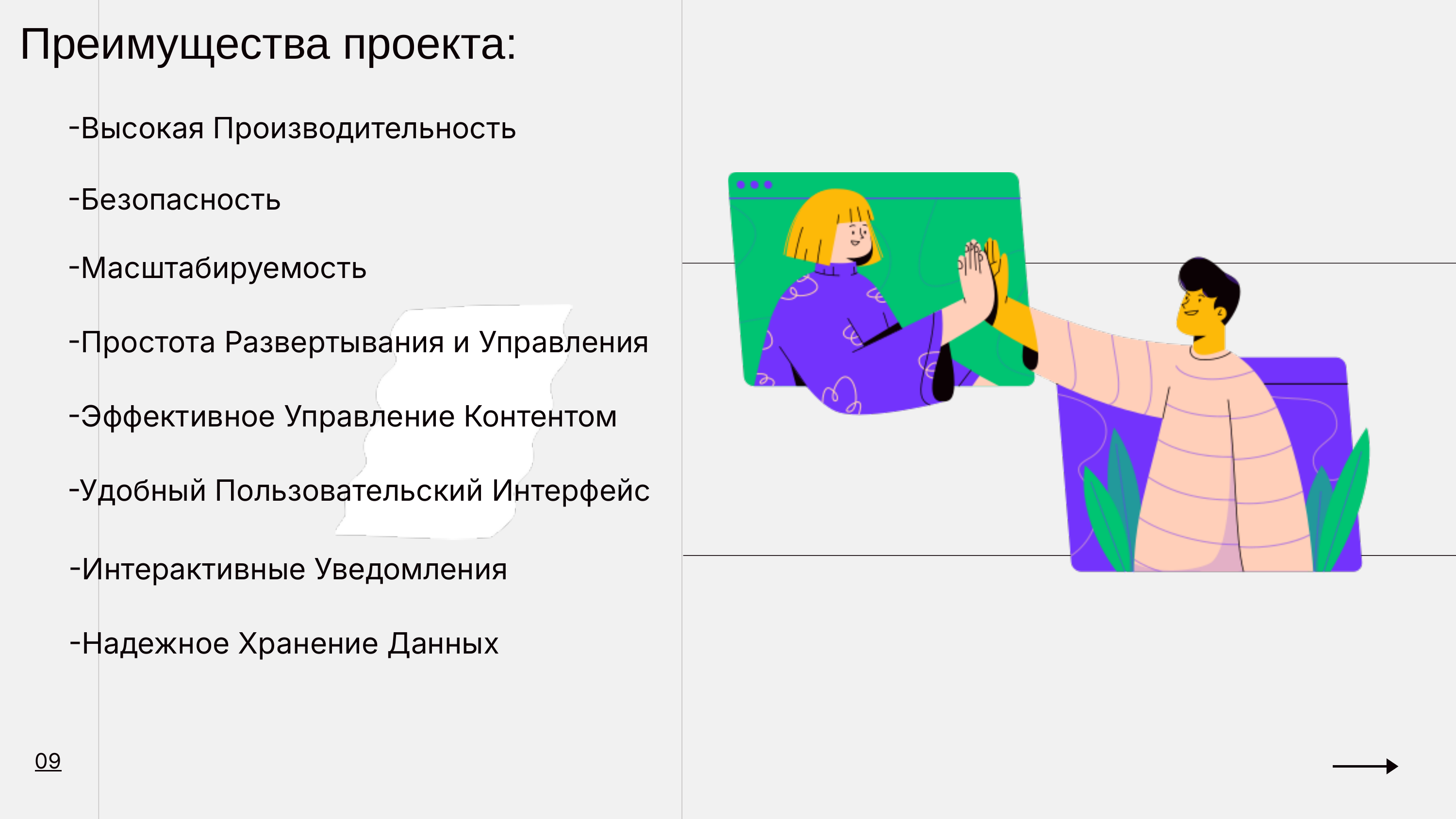

Преимущества проекта:
-Высокая Производительность

-Безопасность
-Масштабируемость

-Простота Развертывания и Управления
-Эффективное Управление Контентом
-Удобный Пользовательский Интерфейс
-Интерактивные Уведомления

-Надежное Хранение Данных
09